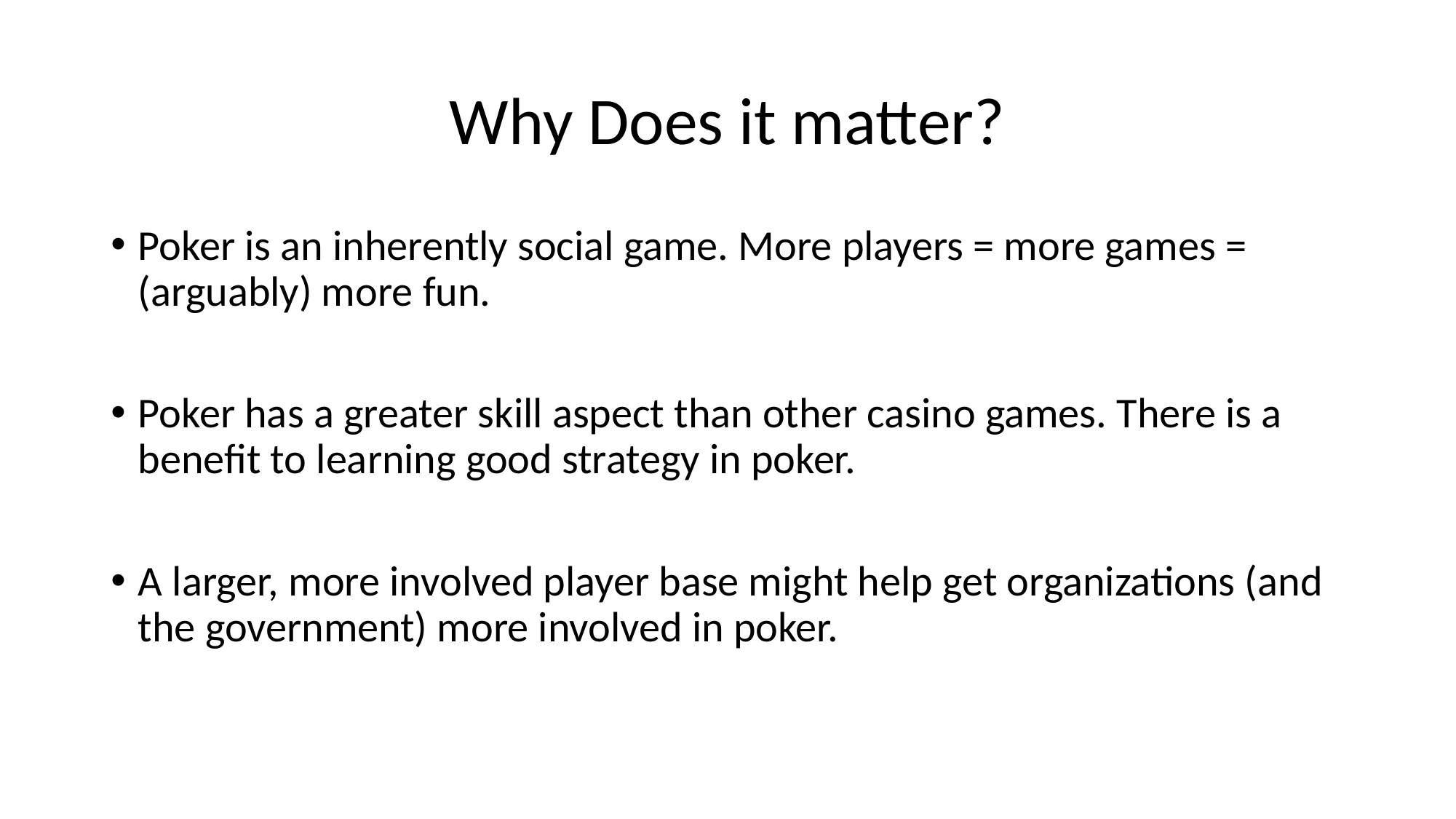

# Why Does it matter?
Poker is an inherently social game. More players = more games = (arguably) more fun.

Poker has a greater skill aspect than other casino games. There is a benefit to learning good strategy in poker.

A larger, more involved player base might help get organizations (and the government) more involved in poker.